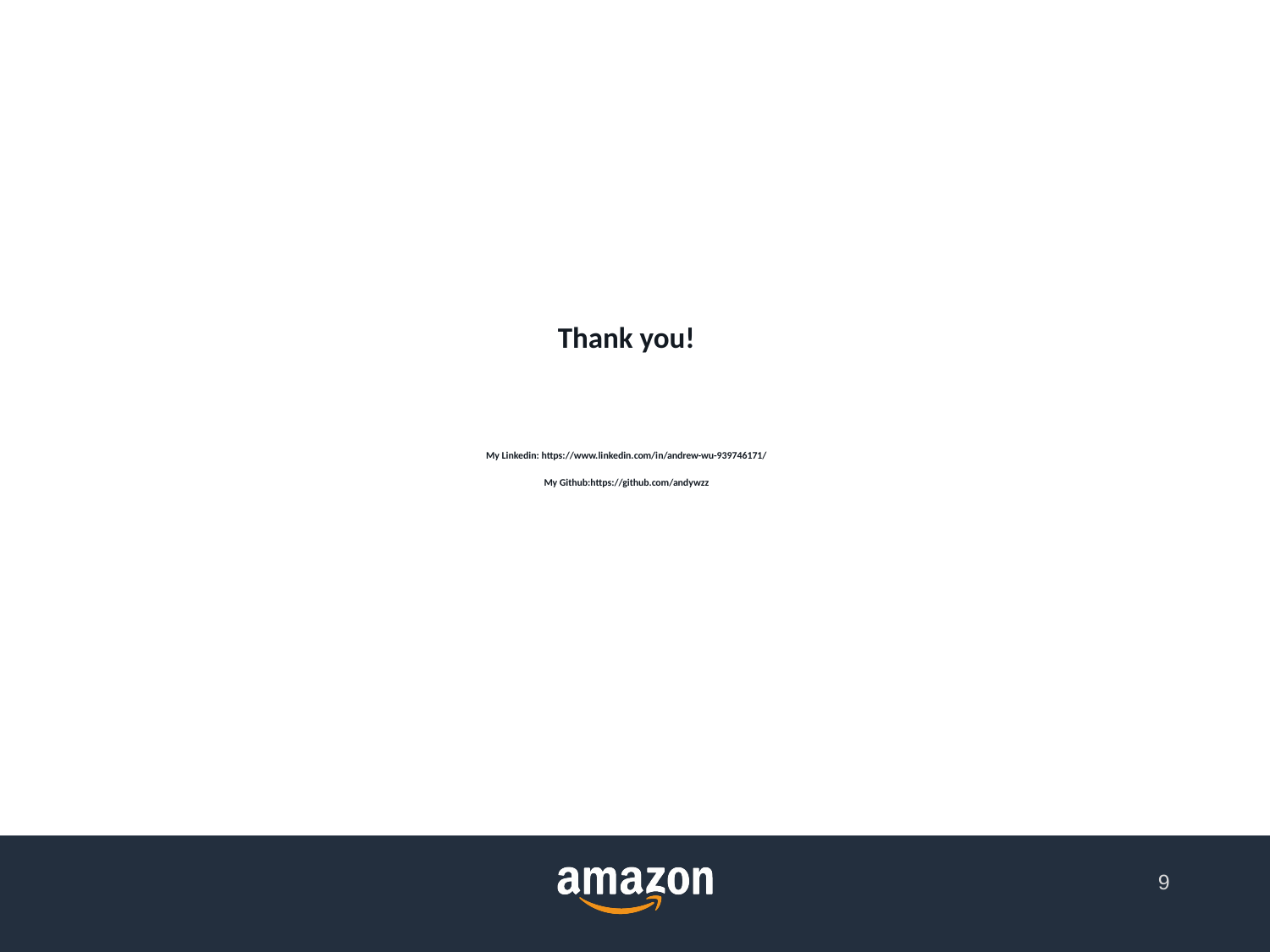

# Thank you! My Linkedin: https://www.linkedin.com/in/andrew-wu-939746171/ My Github:https://github.com/andywzz
9